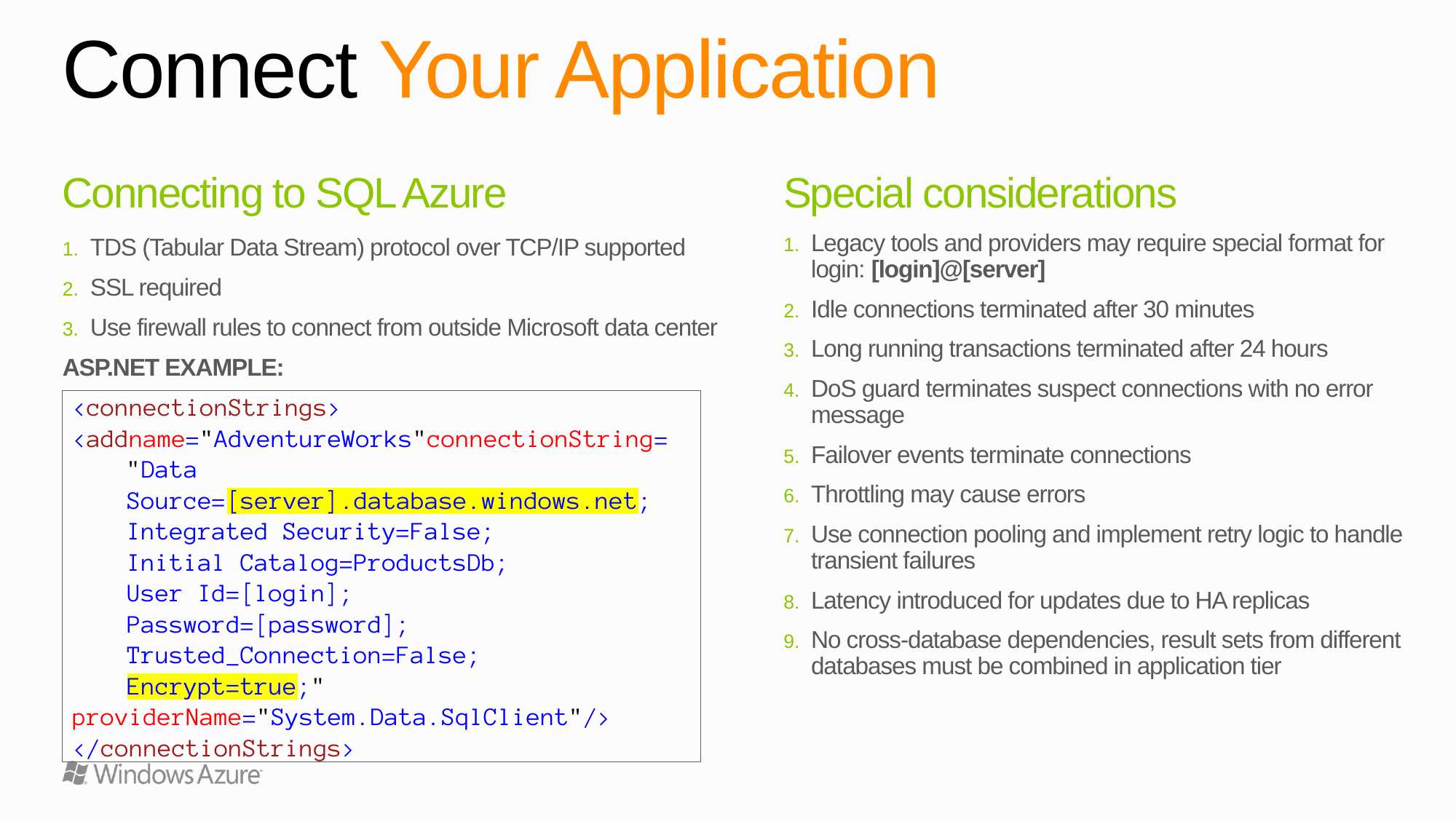

# Connect Your Application
Connecting to SQL Azure
TDS (Tabular Data Stream) protocol over TCP/IP supported
SSL required
Use firewall rules to connect from outside Microsoft data center
ASP.NET EXAMPLE:
Special considerations
Legacy tools and providers may require special format for login: [login]@[server]
Idle connections terminated after 30 minutes
Long running transactions terminated after 24 hours
DoS guard terminates suspect connections with no error message
Failover events terminate connections
Throttling may cause errors
Use connection pooling and implement retry logic to handle transient failures
Latency introduced for updates due to HA replicas
No cross-database dependencies, result sets from different databases must be combined in application tier
<connectionStrings>
<addname="AdventureWorks"connectionString=
"Data Source=[server].database.windows.net;
Integrated Security=False;
Initial Catalog=ProductsDb;
User Id=[login];
Password=[password];
Trusted_Connection=False;
Encrypt=true;"
providerName="System.Data.SqlClient"/>
</connectionStrings>